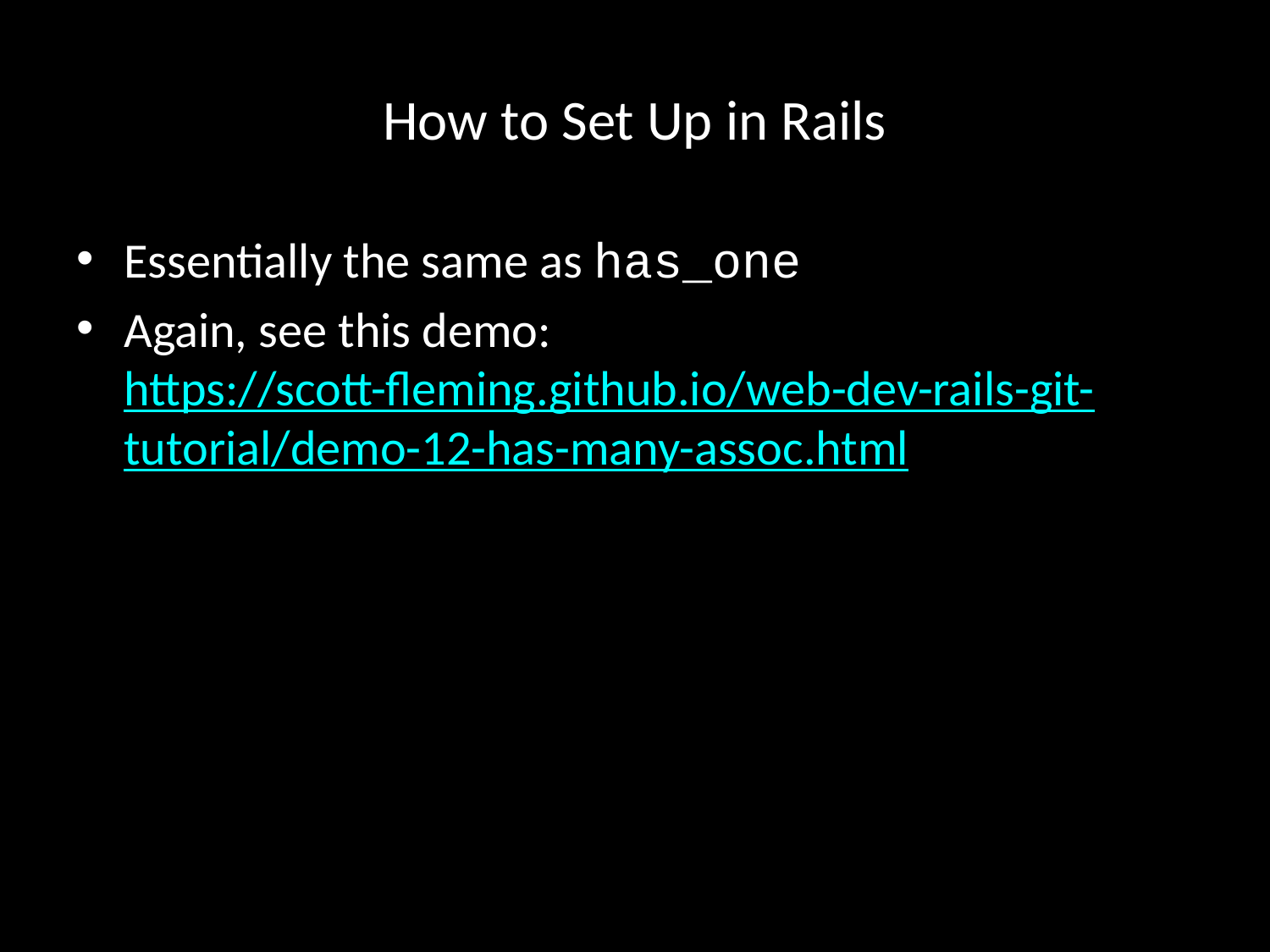

# How to Set Up in Rails
Essentially the same as has_one
Again, see this demo:
https://scott-fleming.github.io/web-dev-rails-git-tutorial/demo-12-has-many-assoc.html